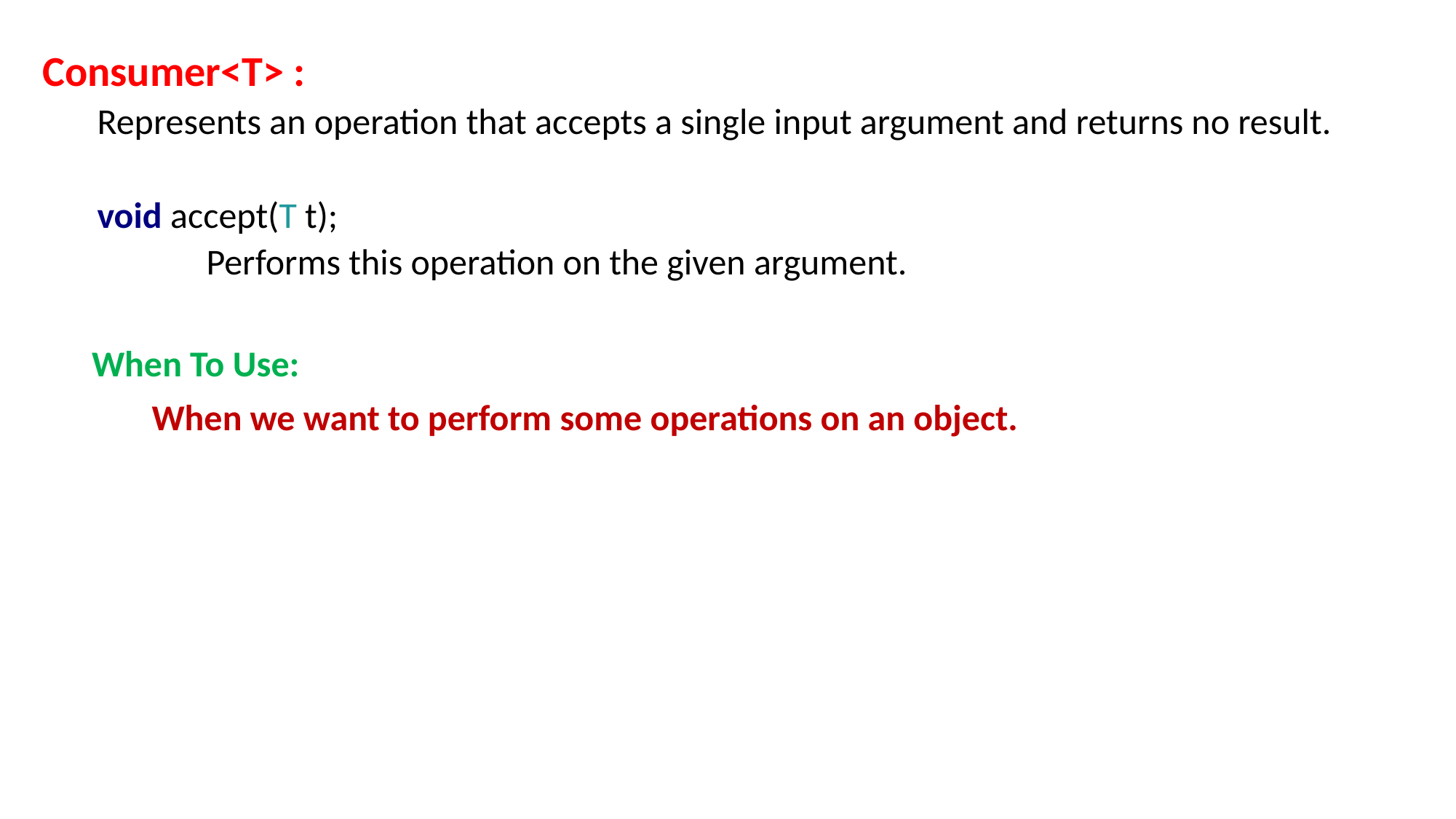

Consumer<T> :
Represents an operation that accepts a single input argument and returns no result.

void accept(T t);
	Performs this operation on the given argument.

      When To Use:
	When we want to perform some operations on an object.